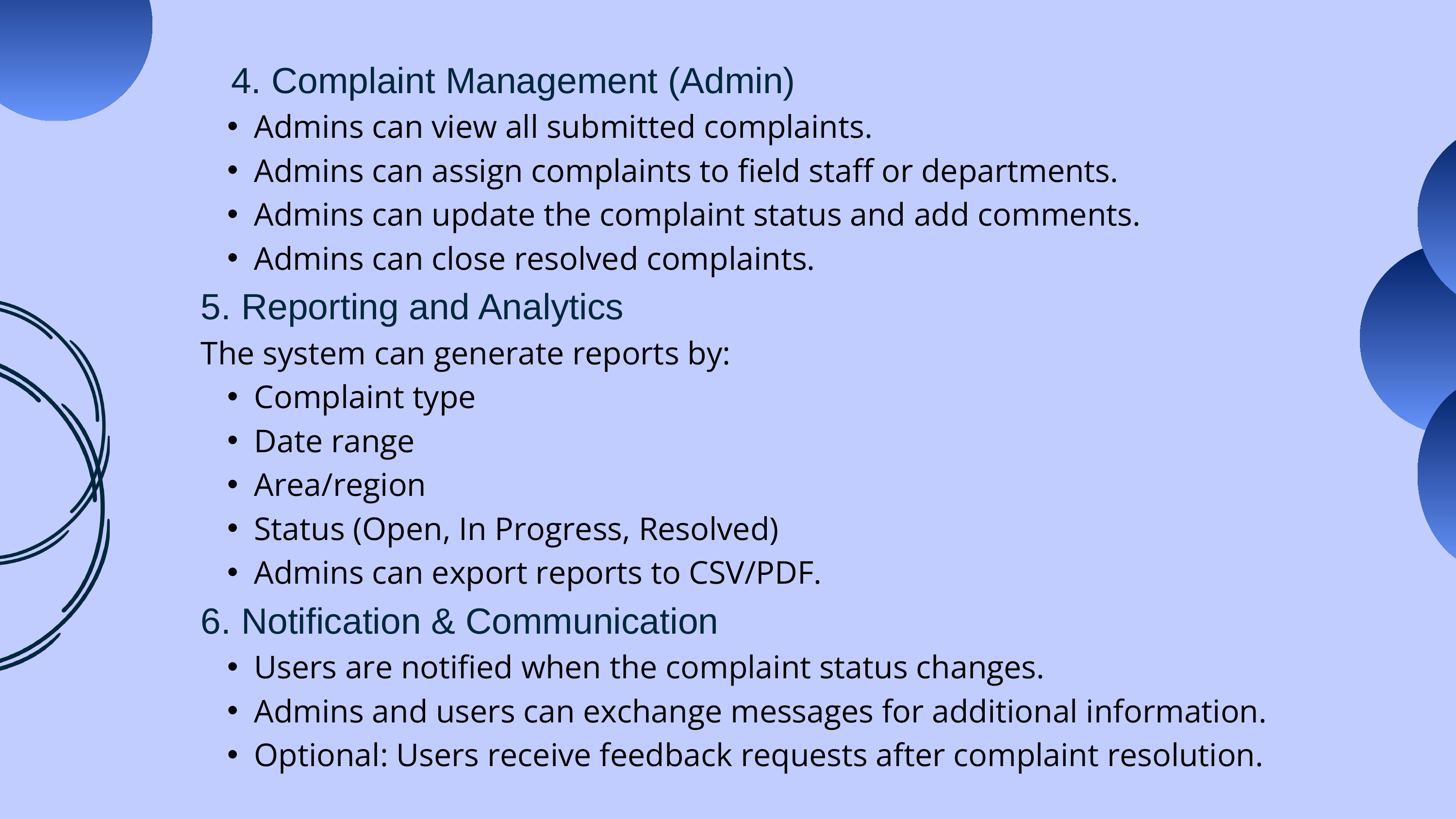

4. Complaint Management (Admin)
Admins can view all submitted complaints.
Admins can assign complaints to field staff or departments.
Admins can update the complaint status and add comments.
Admins can close resolved complaints.
5. Reporting and Analytics
The system can generate reports by:
Complaint type
Date range
Area/region
Status (Open, In Progress, Resolved)
Admins can export reports to CSV/PDF.
6. Notification & Communication
Users are notified when the complaint status changes.
Admins and users can exchange messages for additional information.
Optional: Users receive feedback requests after complaint resolution.